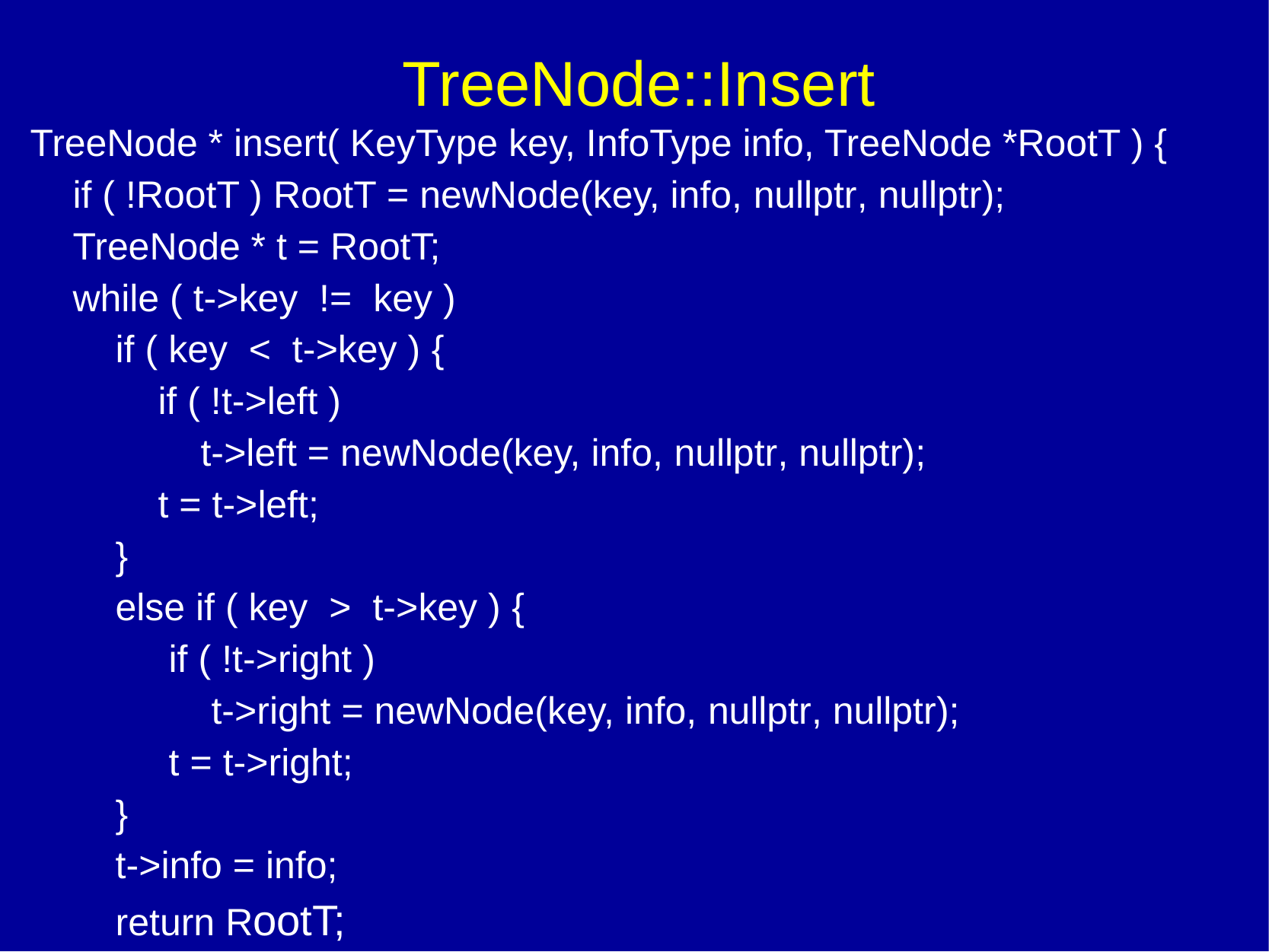

# TreeNode::Insert
TreeNode * insert( KeyType key, InfoType info, TreeNode *RootT ) {
    if ( !RootT ) RootT = newNode(key, info, nullptr, nullptr);
    TreeNode * t = RootT;
    while ( t->key  !=  key )‏
        if ( key  <  t->key )‏ {
            if ( !t->left )‏
                t->left = newNode(key, info, nullptr, nullptr);
            t = t->left;
        }
        else if ( key  >  t->key )‏ {
             if ( !t->right )‏
                 t->right = newNode(key, info, nullptr, nullptr);
             t = t->right;
        }
        t->info = info;
        return RootT;
}